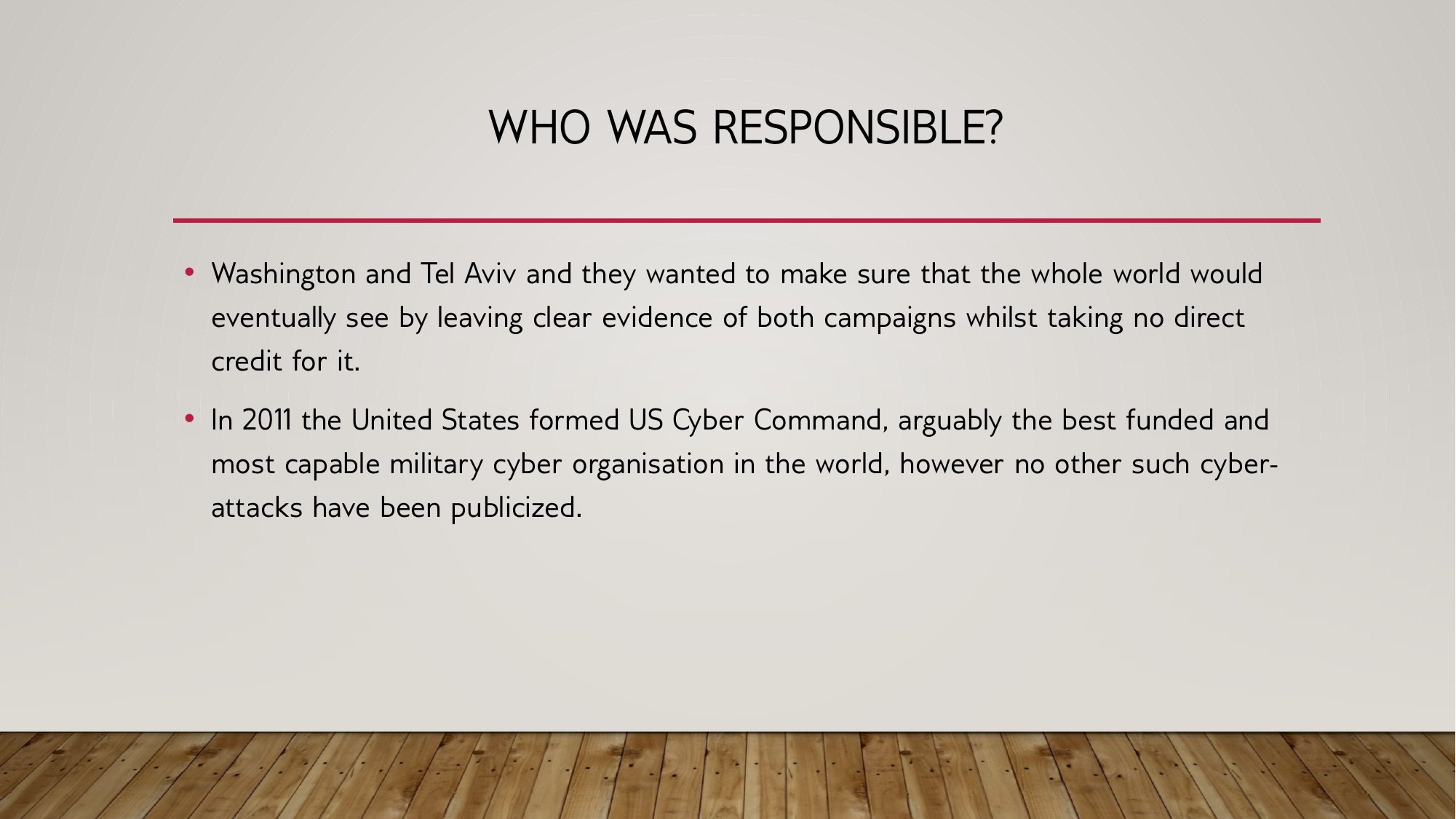

# Who was responsible?
Washington and Tel Aviv and they wanted to make sure that the whole world would eventually see by leaving clear evidence of both campaigns whilst taking no direct credit for it.
In 2011 the United States formed US Cyber Command, arguably the best funded and most capable military cyber organisation in the world, however no other such cyber-attacks have been publicized.